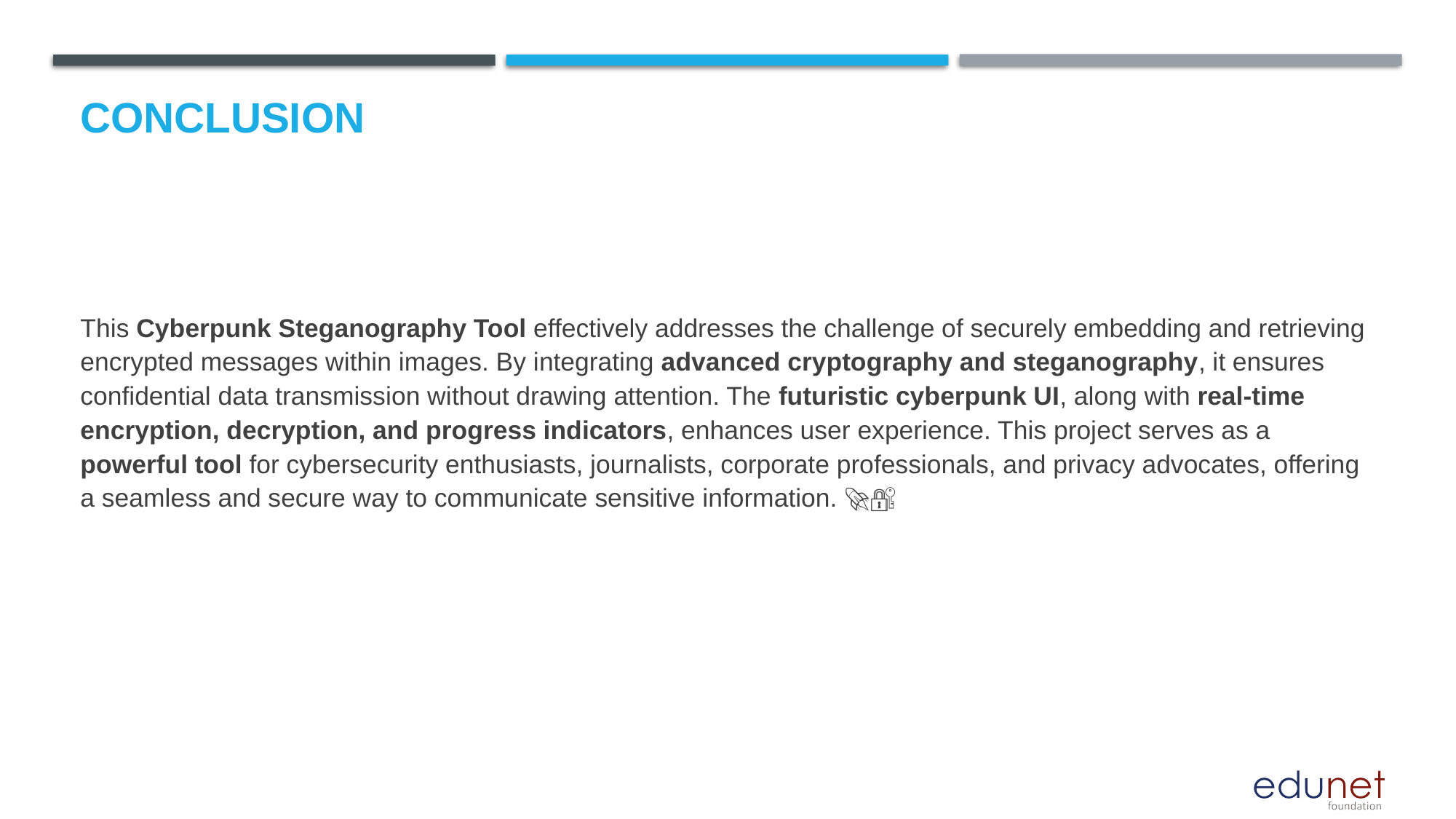

# Conclusion
This Cyberpunk Steganography Tool effectively addresses the challenge of securely embedding and retrieving encrypted messages within images. By integrating advanced cryptography and steganography, it ensures confidential data transmission without drawing attention. The futuristic cyberpunk UI, along with real-time encryption, decryption, and progress indicators, enhances user experience. This project serves as a powerful tool for cybersecurity enthusiasts, journalists, corporate professionals, and privacy advocates, offering a seamless and secure way to communicate sensitive information. 🚀🔐